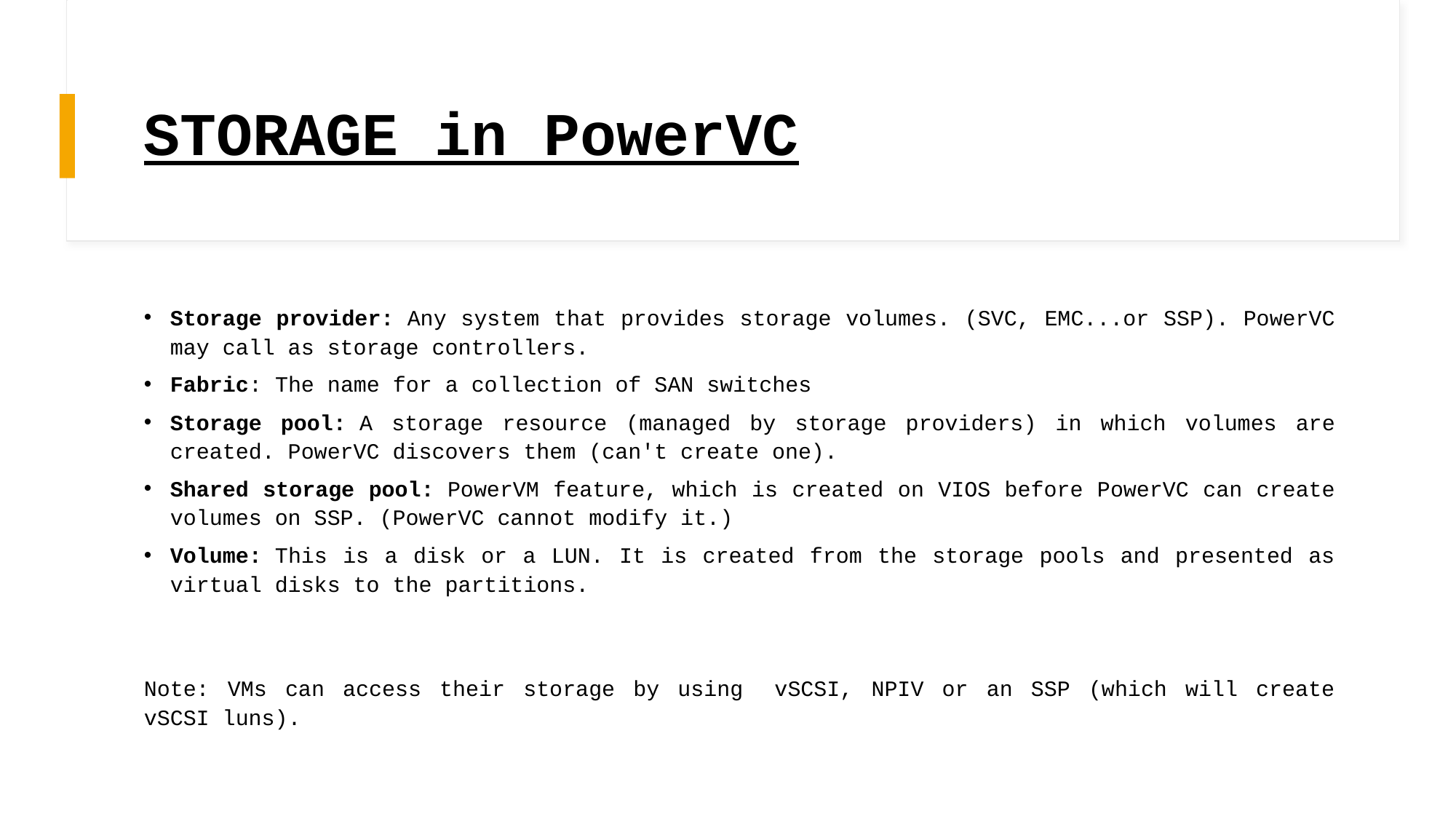

# STORAGE in PowerVC
Storage provider: Any system that provides storage volumes. (SVC, EMC...or SSP). PowerVC may call as storage controllers.
Fabric: The name for a collection of SAN switches
Storage pool: A storage resource (managed by storage providers) in which volumes are created. PowerVC discovers them (can't create one).
Shared storage pool: PowerVM feature, which is created on VIOS before PowerVC can create volumes on SSP. (PowerVC cannot modify it.)
Volume: This is a disk or a LUN. It is created from the storage pools and presented as virtual disks to the partitions.

Note: VMs can access their storage by using  vSCSI, NPIV or an SSP (which will create vSCSI luns).